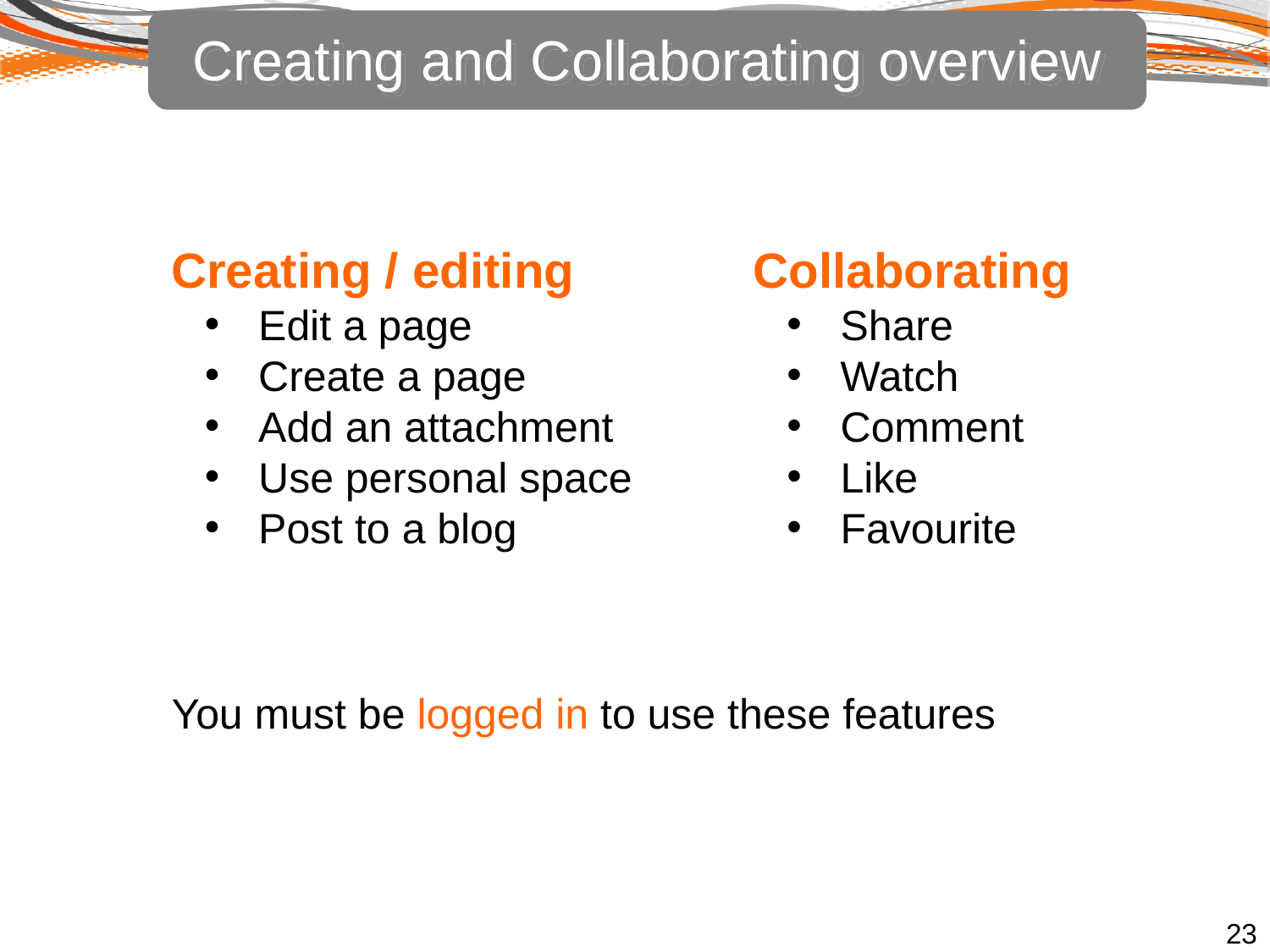

You must be logged in to use these features
Creating and Collaborating overview
Creating / editing
  Edit a page
  Create a page
  Add an attachment
  Use personal space
  Post to a blog
Collaborating
  Share
  Watch
  Comment
  Like
  Favourite